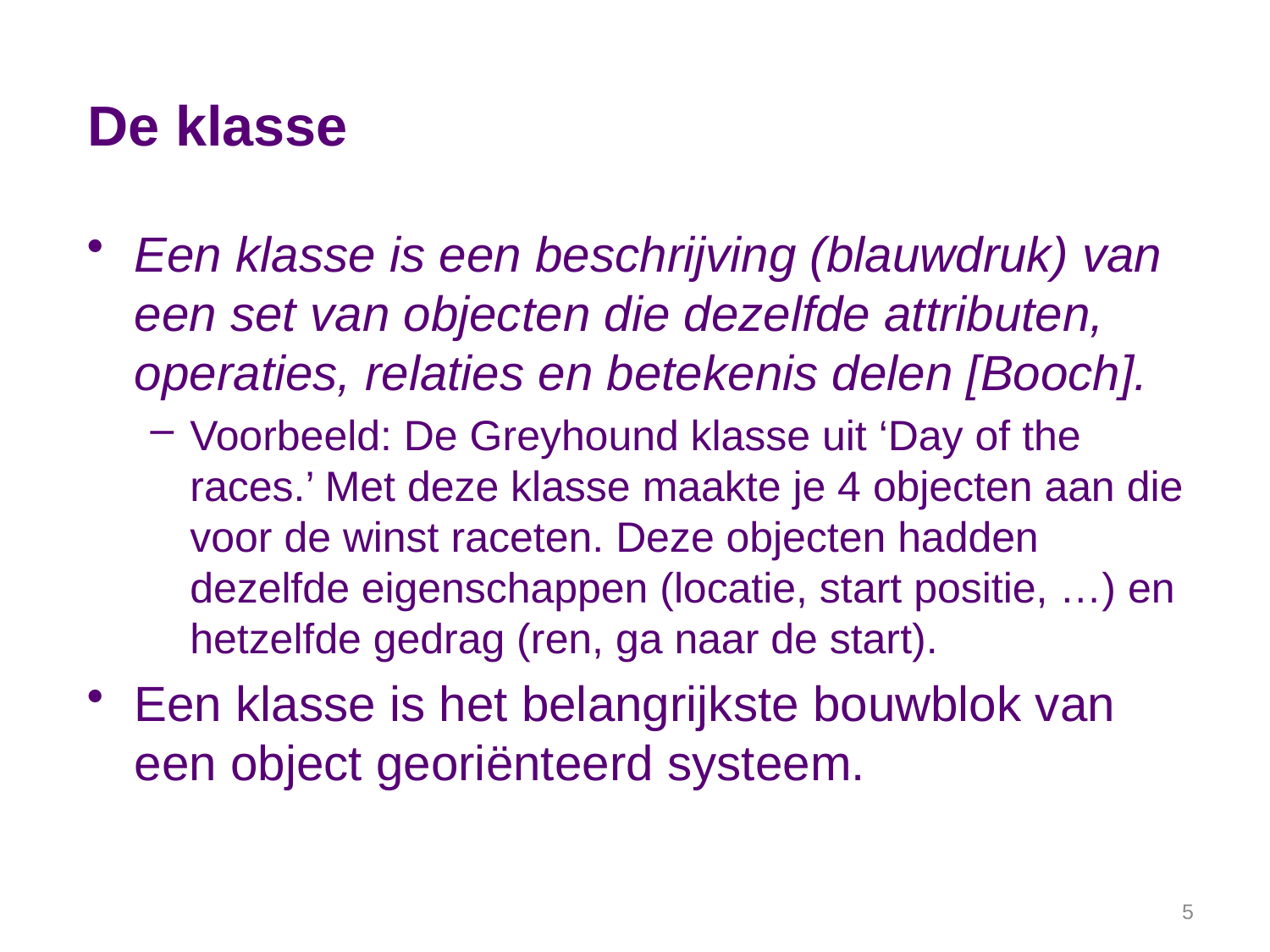

# De klasse
Een klasse is een beschrijving (blauwdruk) van een set van objecten die dezelfde attributen, operaties, relaties en betekenis delen [Booch].
Voorbeeld: De Greyhound klasse uit ‘Day of the races.’ Met deze klasse maakte je 4 objecten aan die voor de winst raceten. Deze objecten hadden dezelfde eigenschappen (locatie, start positie, …) en hetzelfde gedrag (ren, ga naar de start).
Een klasse is het belangrijkste bouwblok van een object georiënteerd systeem.

5